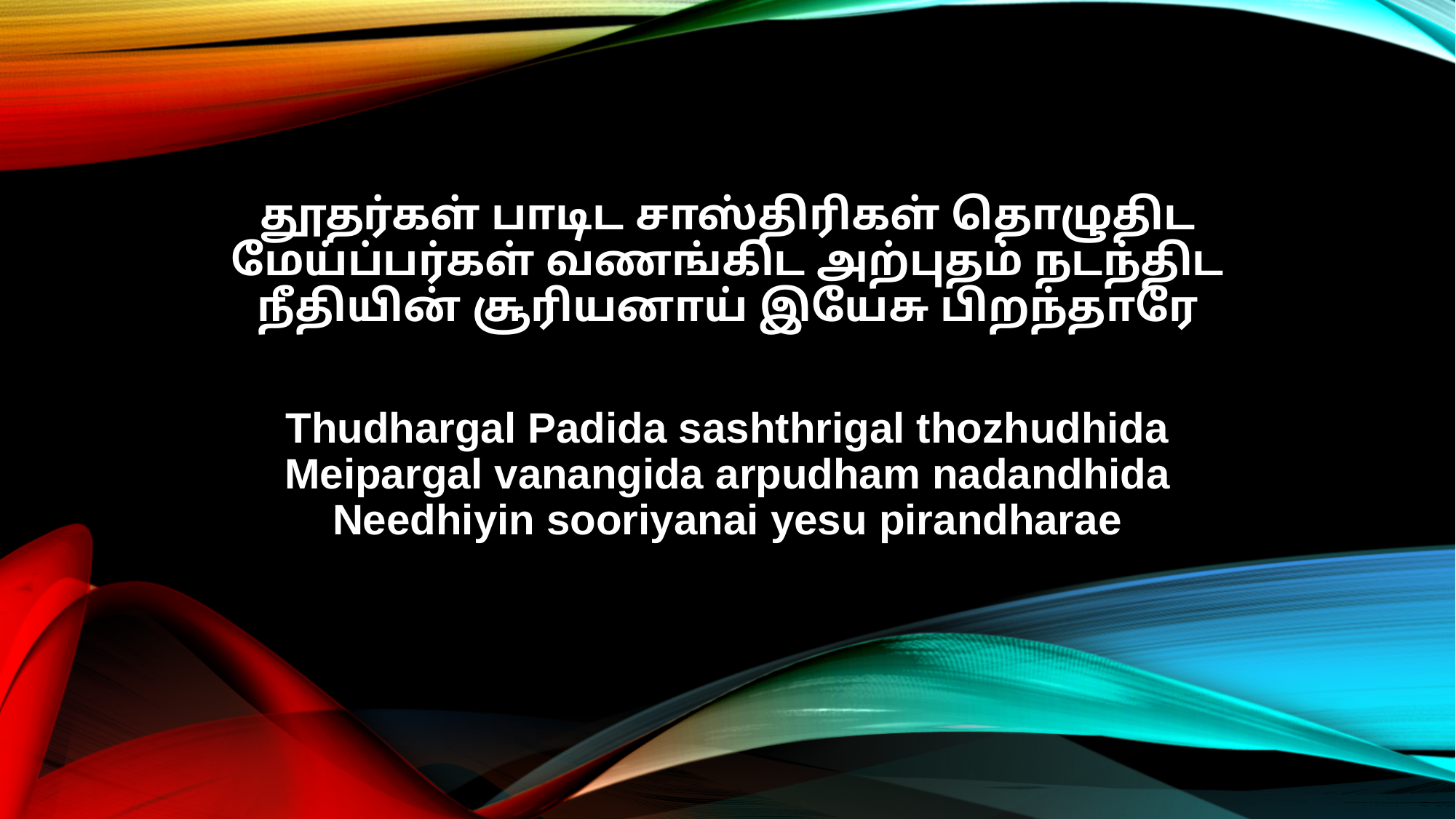

தூதர்கள் பாடிட சாஸ்திரிகள் தொழுதிட
மேய்ப்பர்கள் வணங்கிட அற்புதம் நடந்திட
நீதியின் சூரியனாய் இயேசு பிறந்தாரே

Thudhargal Padida sashthrigal thozhudhida
Meipargal vanangida arpudham nadandhida
Needhiyin sooriyanai yesu pirandharae